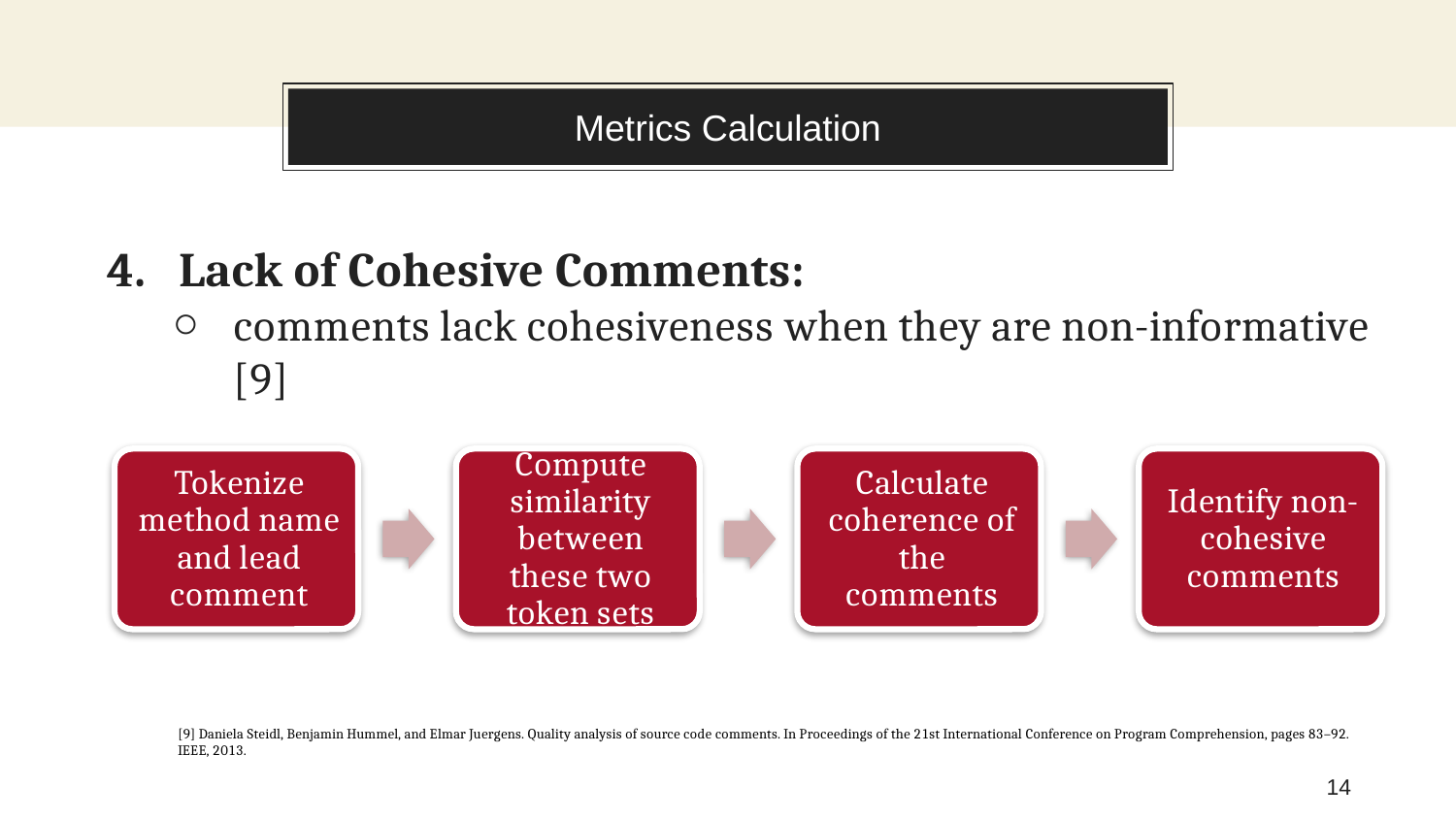

# Metrics Calculation
Lack of Cohesive Comments:
comments lack cohesiveness when they are non-informative [9]

Tokenize method name and lead comment

Compute similarity between these two token sets

Calculate coherence of the comments

Identify non-cohesive comments
[9] Daniela Steidl, Benjamin Hummel, and Elmar Juergens. Quality analysis of source code comments. In Proceedings of the 21st International Conference on Program Comprehension, pages 83–92. IEEE, 2013.
14